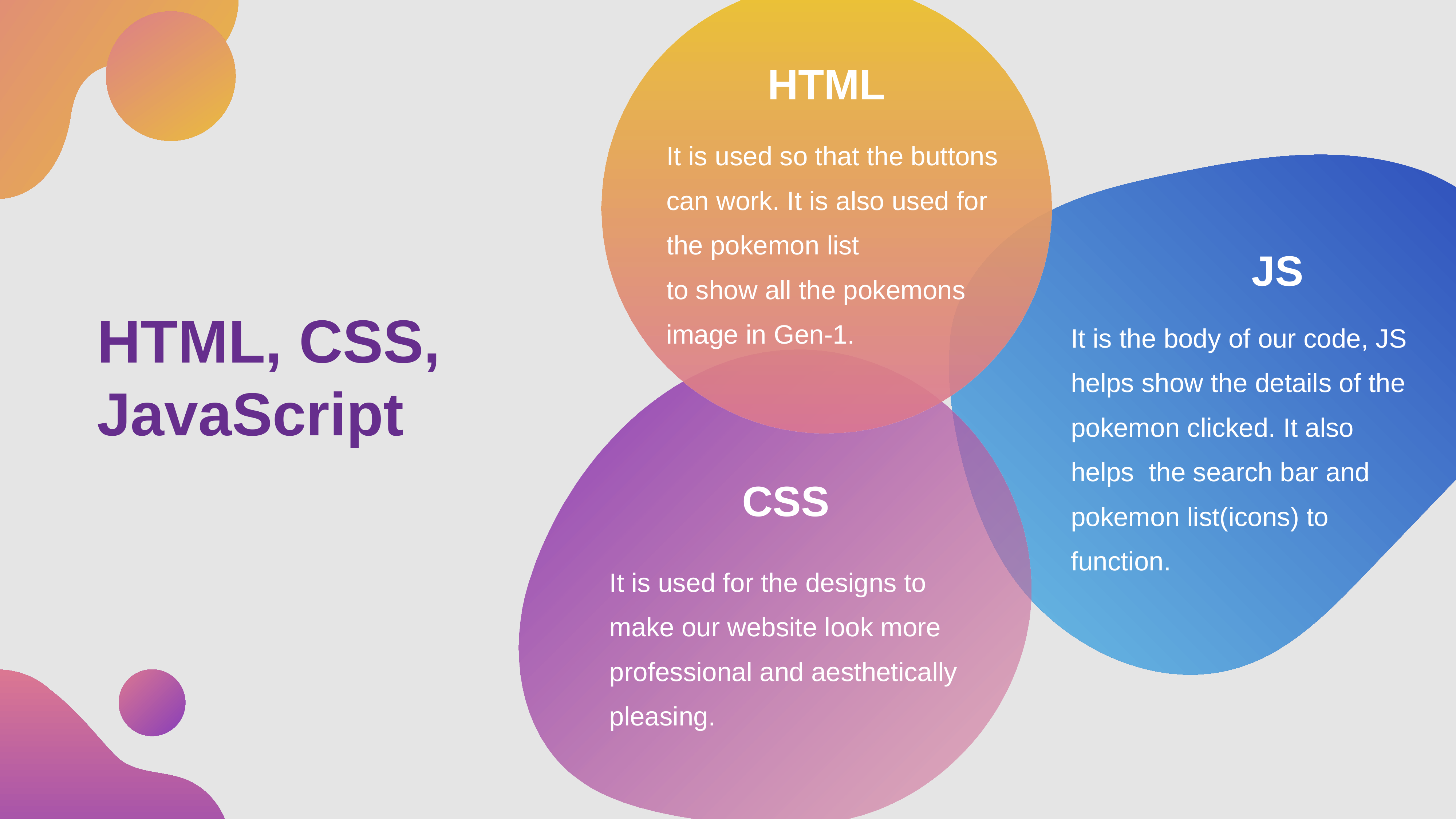

HTML

It is used so that the buttons can work. It is also used for the pokemon list
to show all the pokemons image in Gen-1.

JS
HTML, CSS, JavaScript

It is the body of our code, JS helps show the details of the pokemon clicked. It also helps  the search bar and pokemon list(icons) to function.

CSS
It is used for the designs to make our website look more professional and aesthetically pleasing.